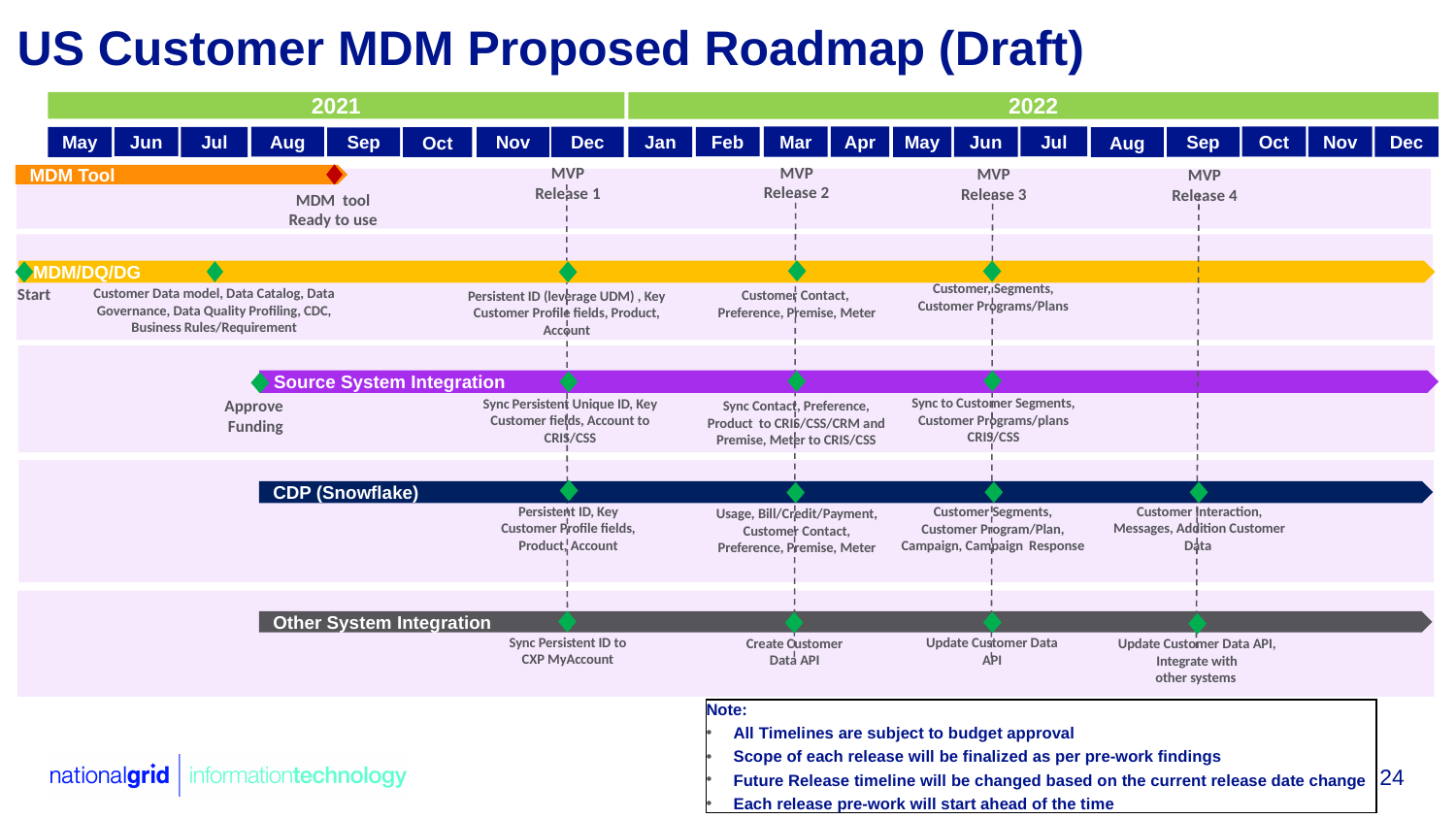

# US Customer MDM Proposed Roadmap (Draft)
2021
2022
Nov
Dec
Oct
Jul
May
Mar
Apr
Jun
Dec
Jan
Aug
Sep
Nov
Feb
May
Jul
Jun
Oct
Aug
Sep
MVP
Release 2
MVP
Release 1
MVP
Release 3
MVP
Release 4

MDM Tool

MDM  tool
Ready to use

MDM/DQ/DG

Customer, Segments,
Customer Programs/Plans
Start
Customer Data model, Data Catalog, Data Governance, Data Quality Profiling, CDC, Business Rules/Requirement
Customer Contact,
Preference, Premise, Meter
Persistent ID (leverage UDM) , Key Customer Profile fields, Product, Account

Source System Integration

Approve
Funding
Sync to Customer Segments, Customer Programs/plans CRIS/CSS
Sync Persistent Unique ID, Key Customer fields, Account to CRIS/CSS
Sync Contact, Preference, Product  to CRIS/CSS/CRM and Premise, Meter to CRIS/CSS

CDP (Snowflake)

Persistent ID, Key Customer Profile fields, Product, Account
Customer Interaction,
Messages, Addition Customer Data
Customer Segments,
Customer Program/Plan, Campaign, Campaign  Response
Usage, Bill/Credit/Payment, Customer Contact, Preference, Premise, Meter

Other System Integration

Sync Persistent ID to CXP MyAccount
Update Customer Data API
Create Customer Data API
Update Customer Data API, Integrate with
other systems
Note:
All Timelines are subject to budget approval
Scope of each release will be finalized as per pre-work findings
Future Release timeline will be changed based on the current release date change
Each release pre-work will start ahead of the time